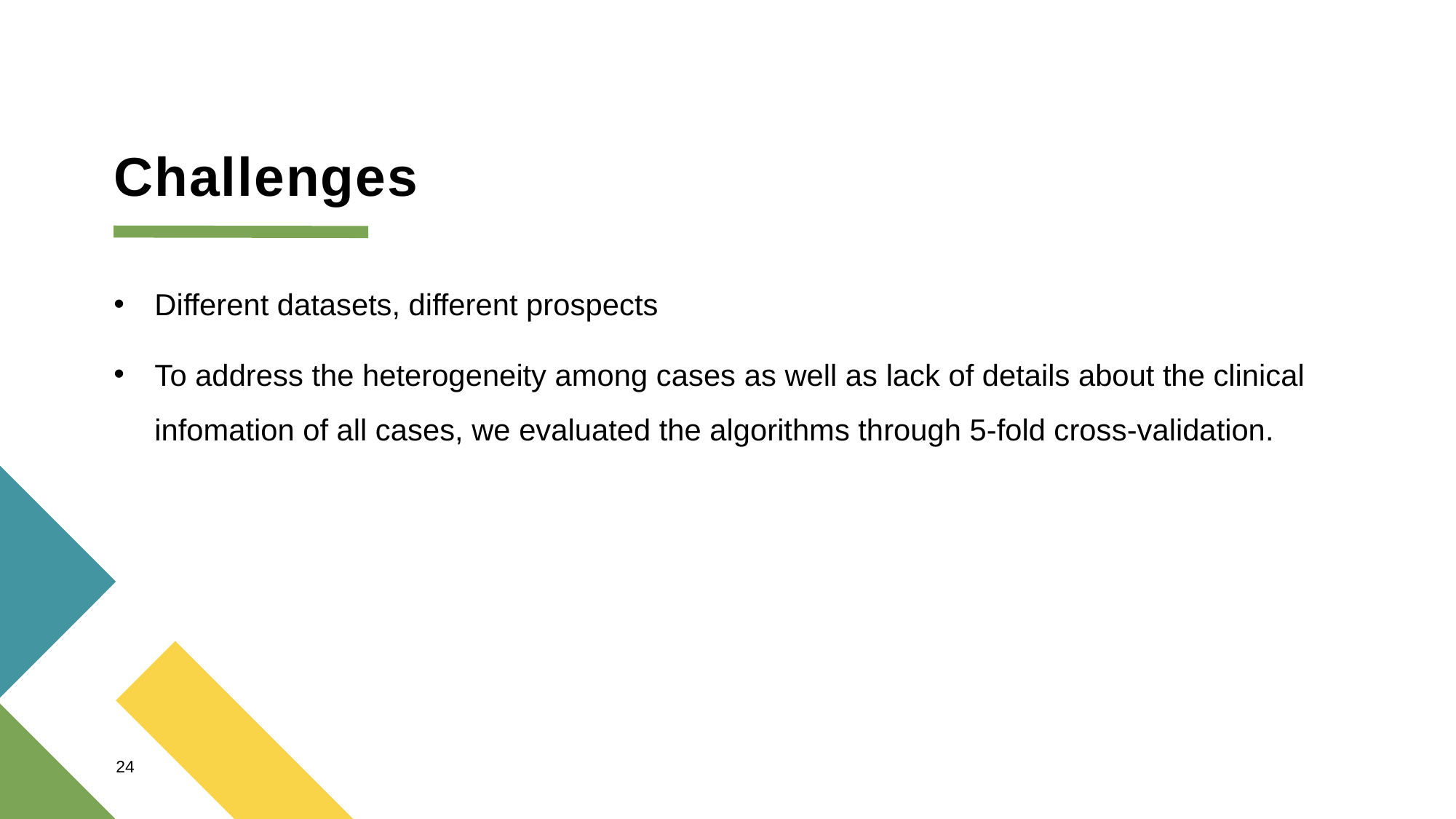

# Challenges
Different datasets, different prospects
To address the heterogeneity among cases as well as lack of details about the clinical infomation of all cases, we evaluated the algorithms through 5-fold cross-validation.
24